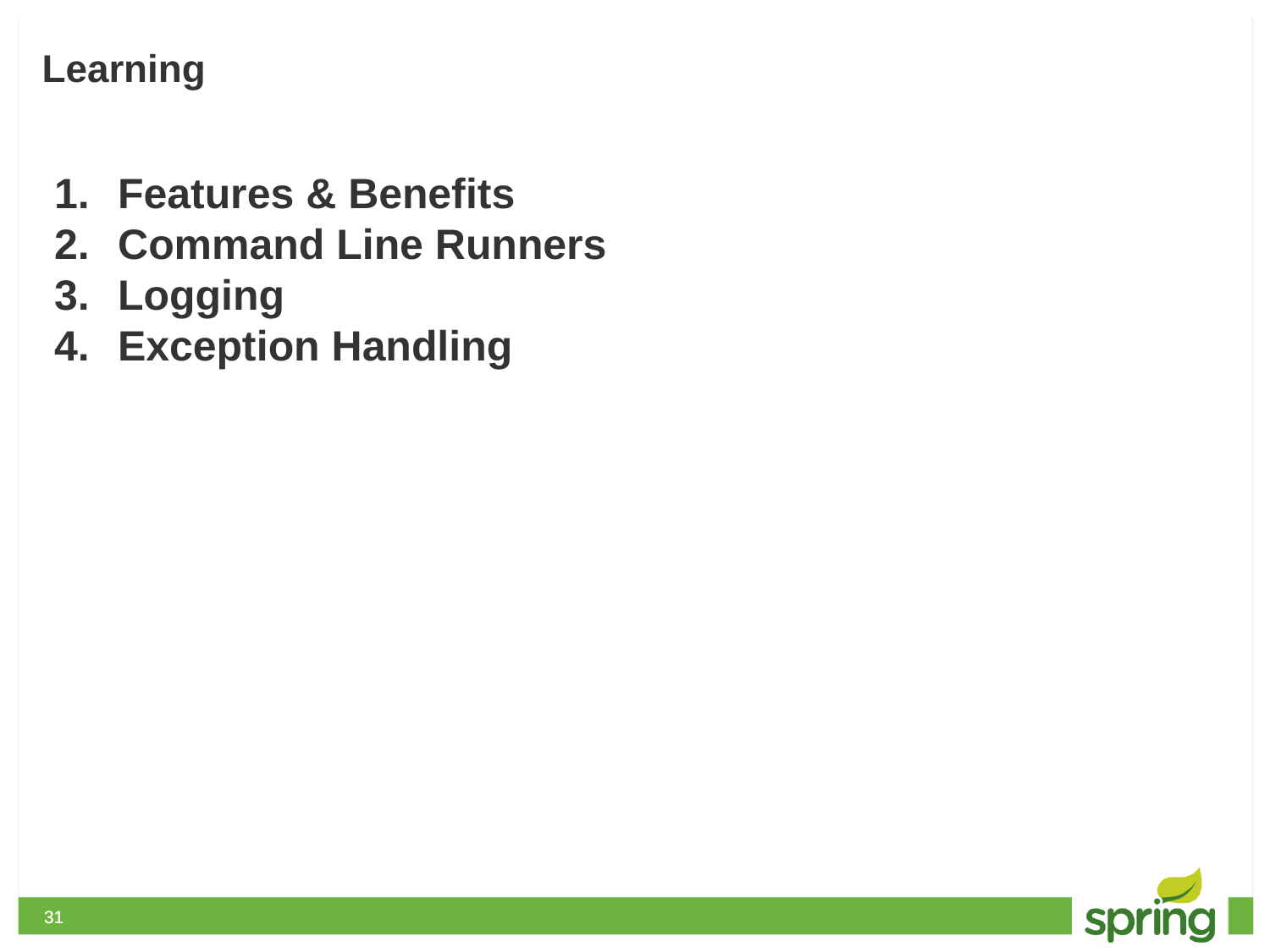

# Learning
Features & Benefits
Command Line Runners
Logging
Exception Handling